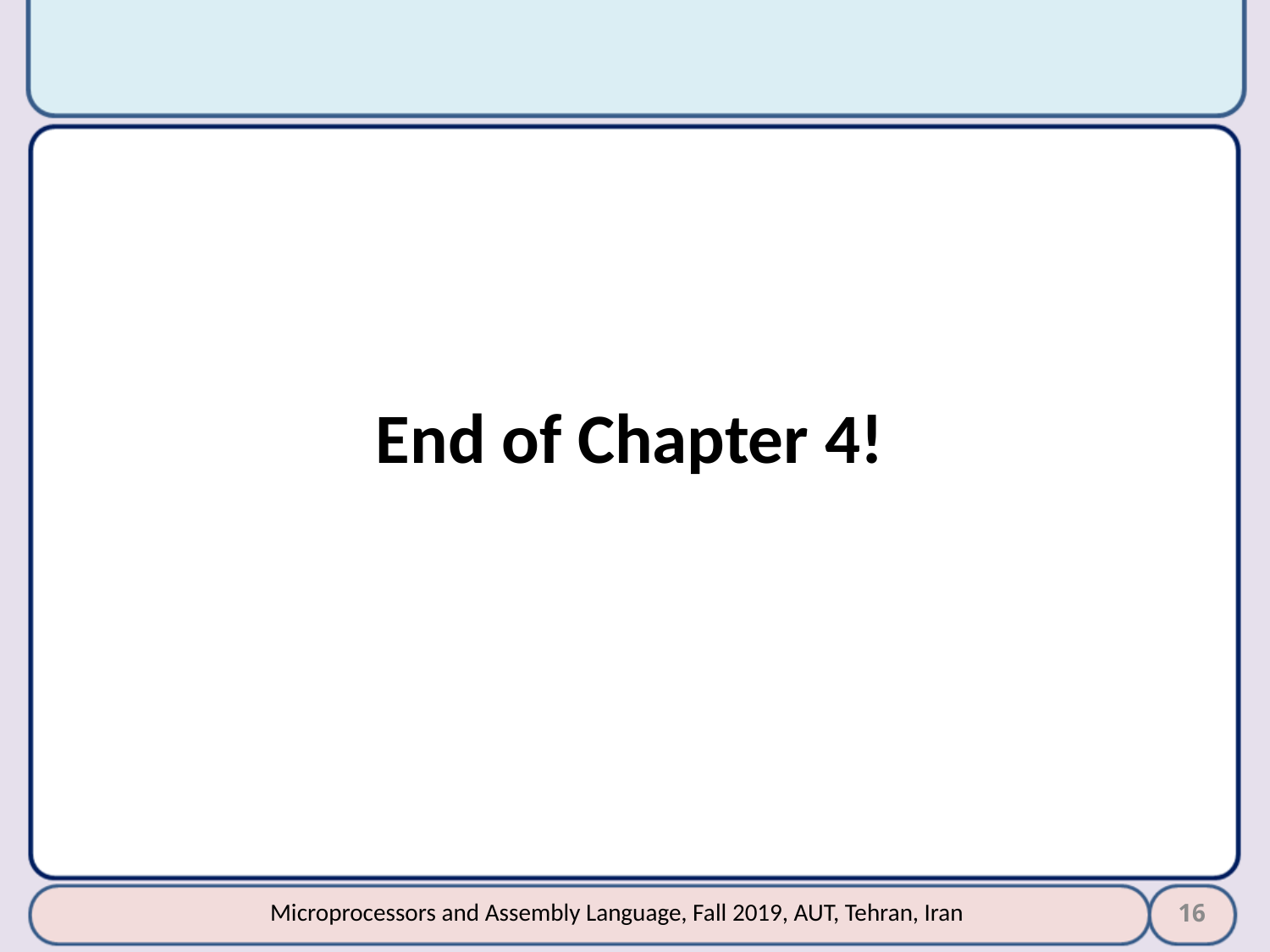

End of Chapter 4!
16
Microprocessors and Assembly Language, Fall 2019, AUT, Tehran, Iran